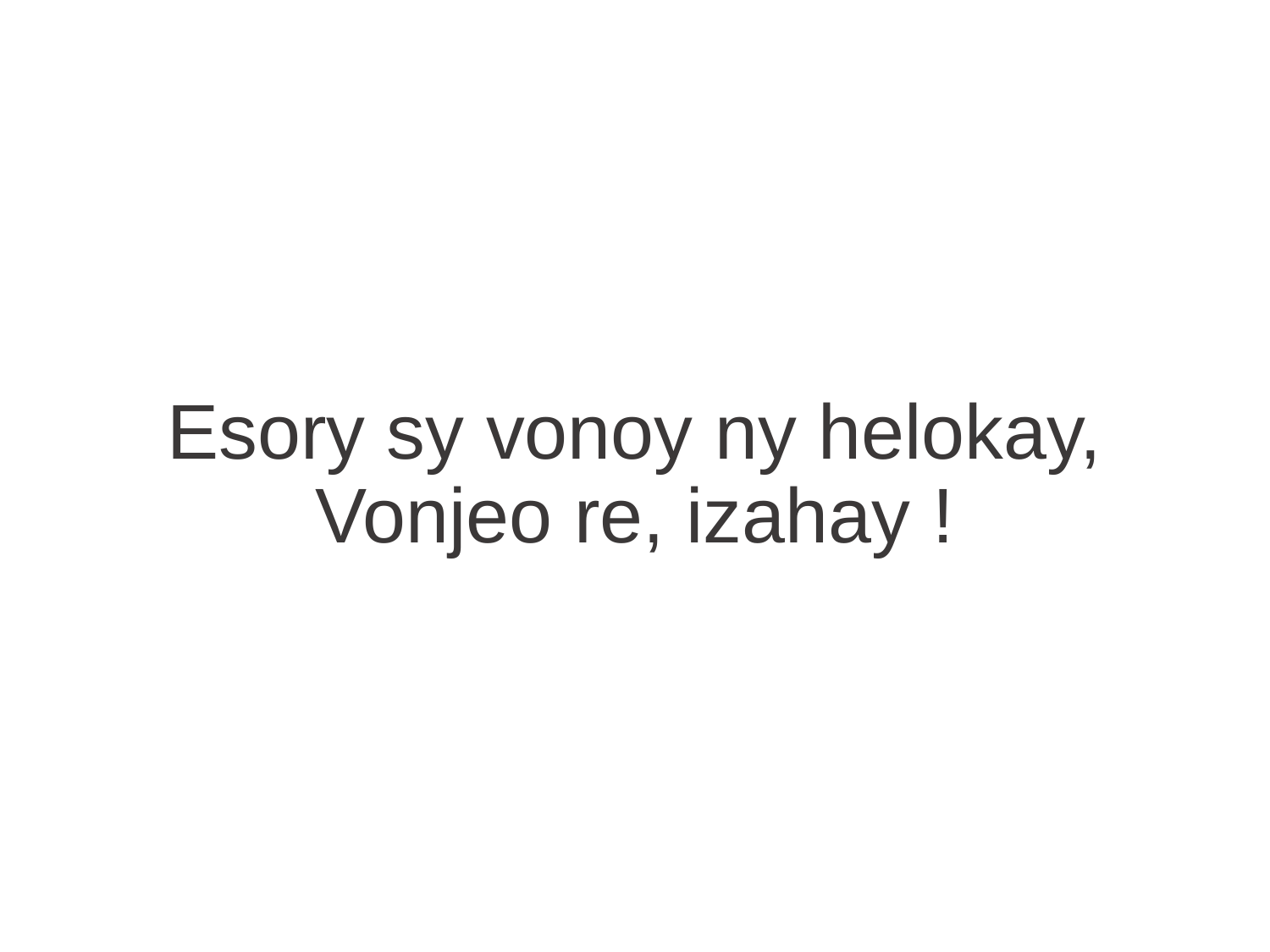

Esory sy vonoy ny helokay,
Vonjeo re, izahay !